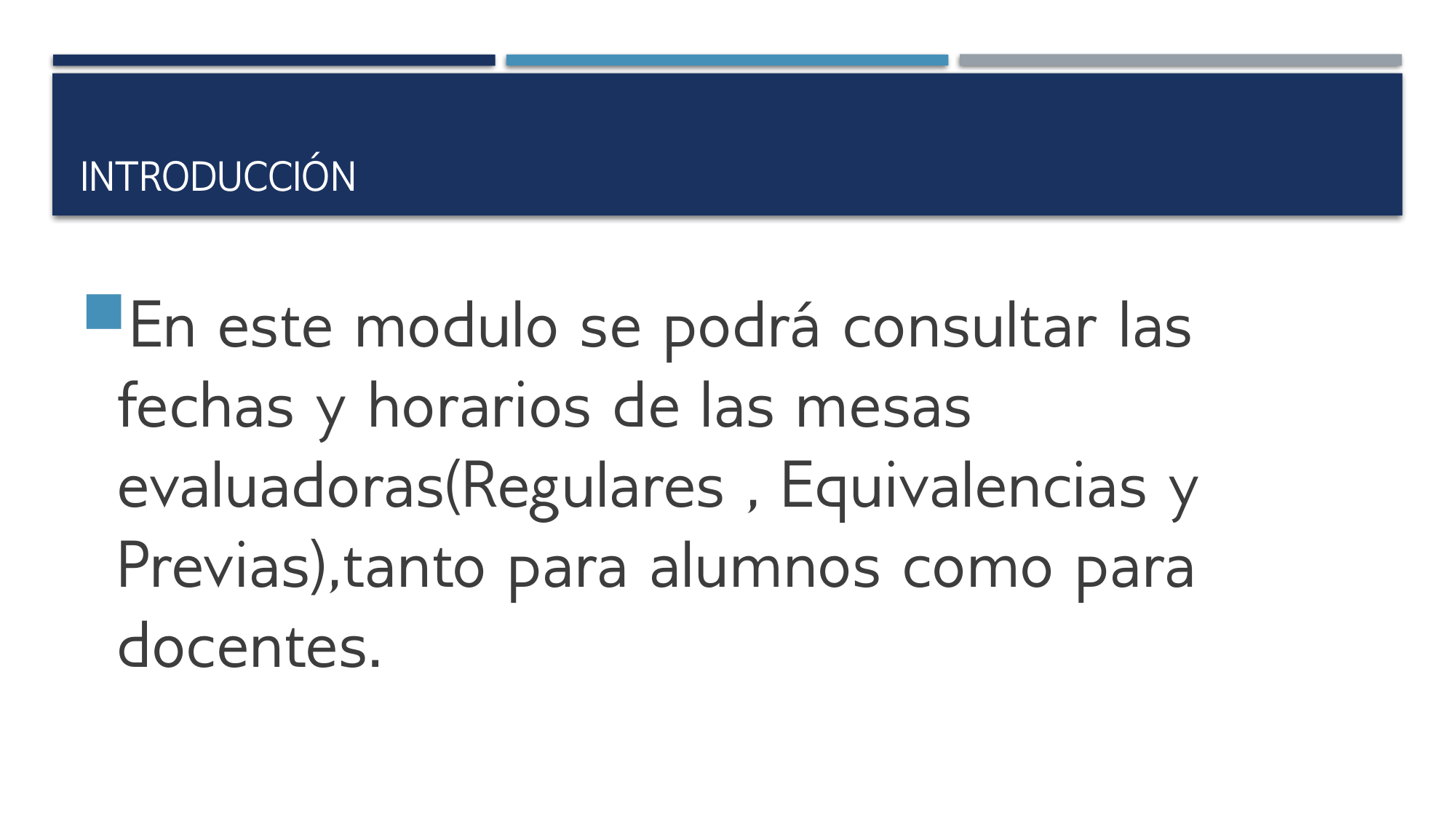

# Introducción
En este modulo se podrá consultar las fechas y horarios de las mesas evaluadoras(Regulares , Equivalencias y Previas),tanto para alumnos como para docentes.